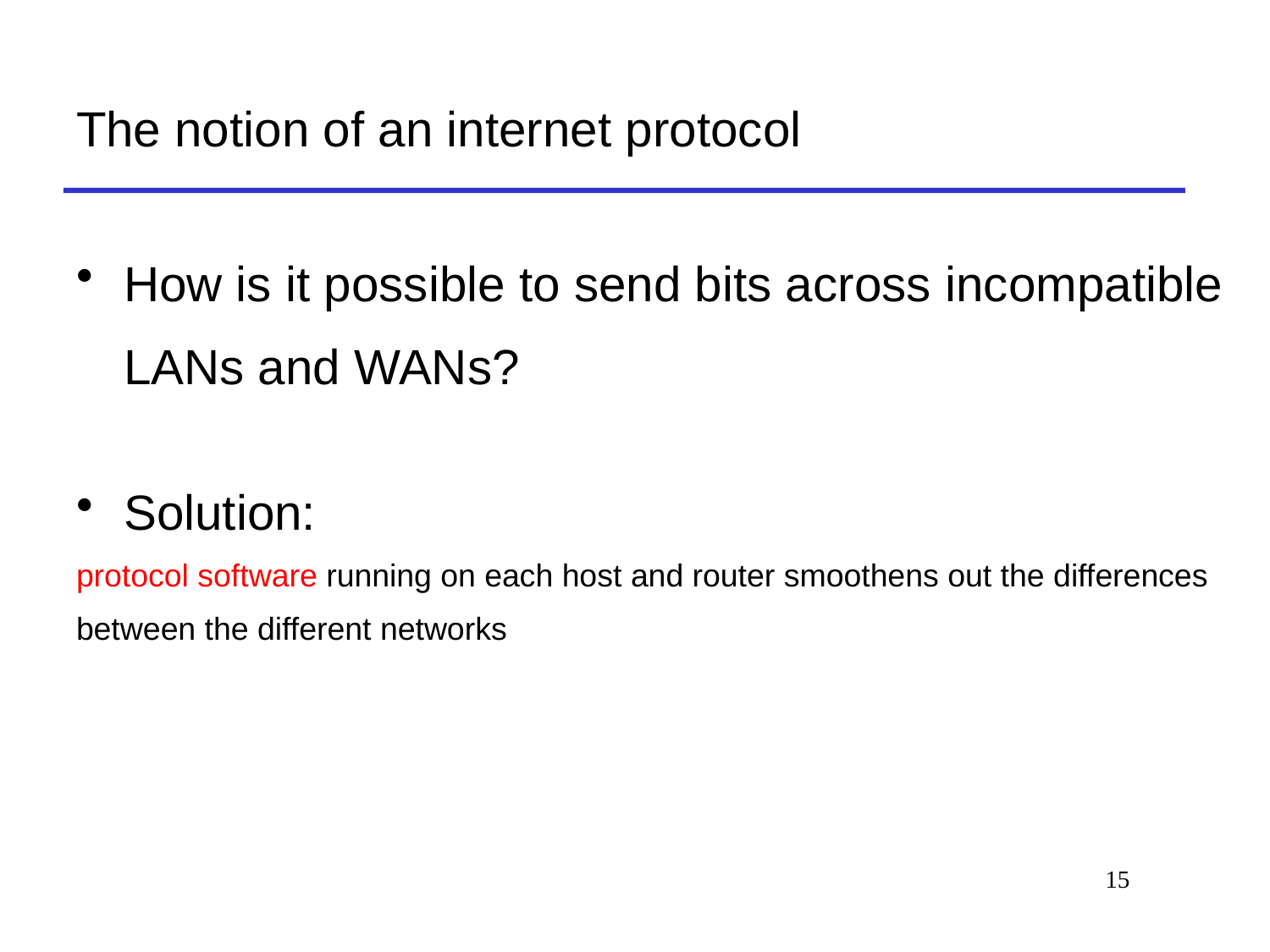

# The notion of an internet protocol
How is it possible to send bits across incompatible LANs and WANs?

Solution:
protocol software running on each host and router smoothens out the differences between the different networks
15